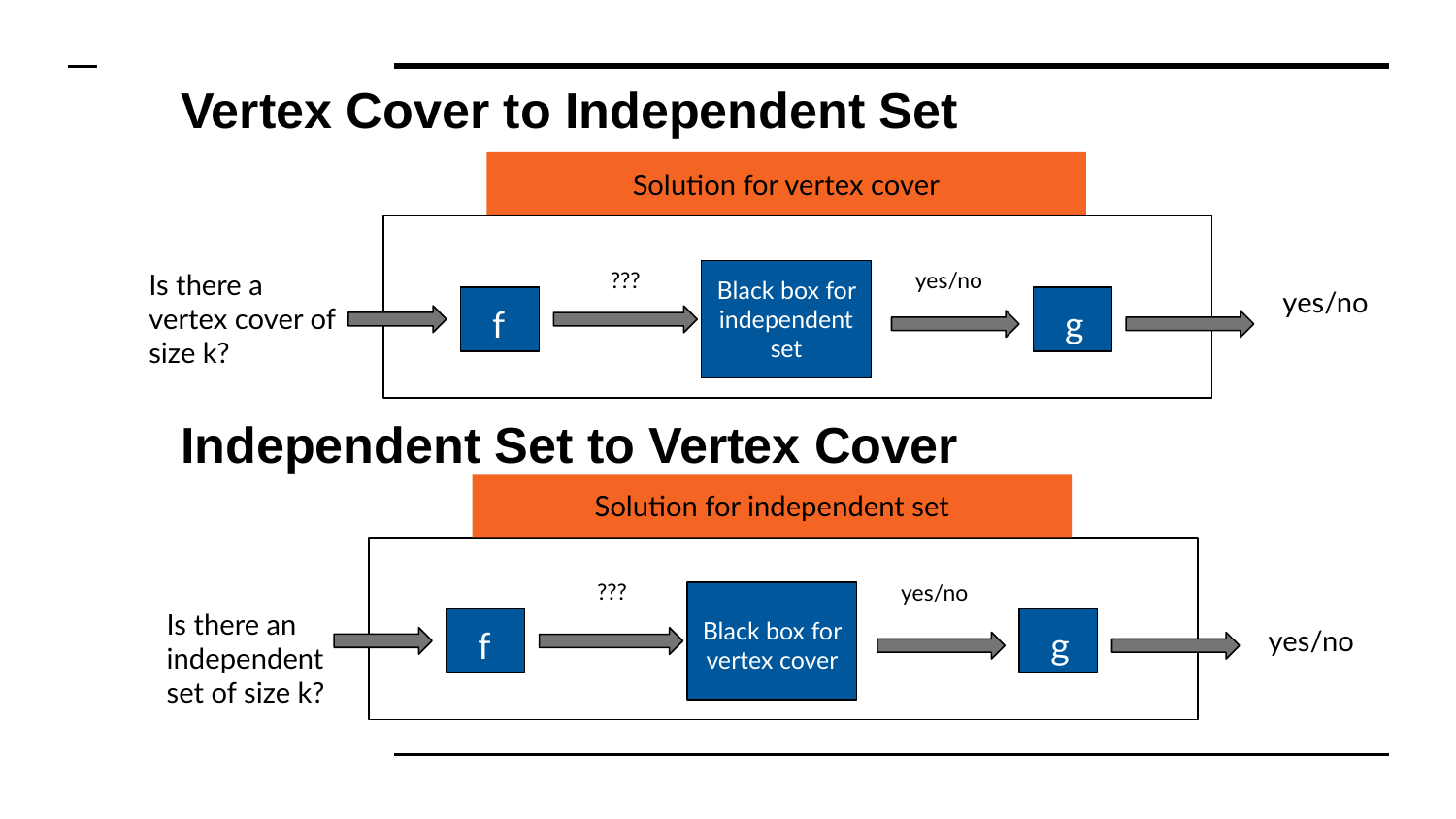

# Vertex Cover to Independent Set
Solution for vertex cover

Is there a vertex cover of size k?
???
yes/no
Black box for independent set

yes/no

f

g

Independent Set to Vertex Cover
Solution for independent set

???
yes/no

Is there an independent set of size k?
Black box for vertex cover

f

g
yes/no